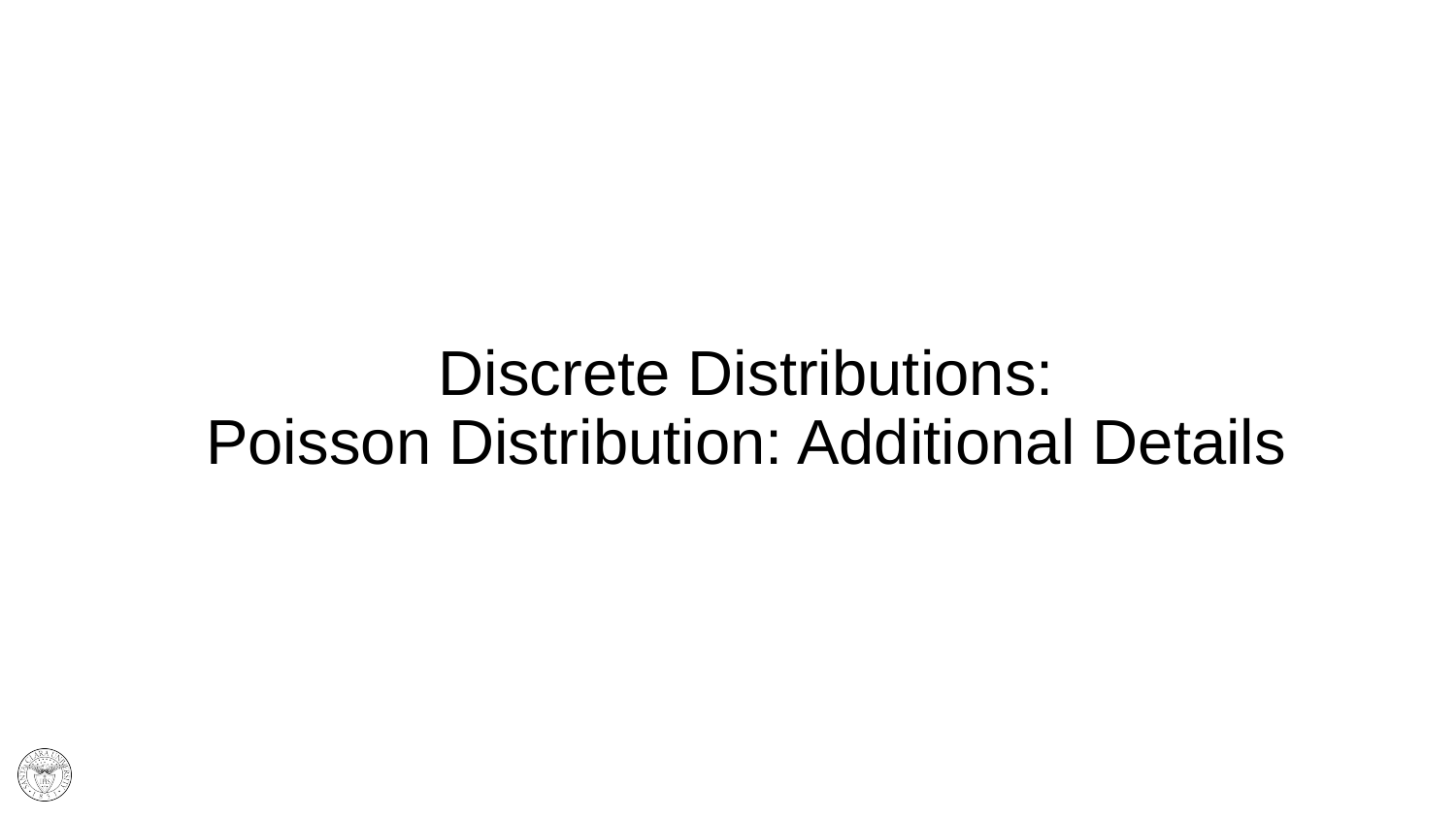

# Discrete Distributions: Poisson Distribution: Additional Details